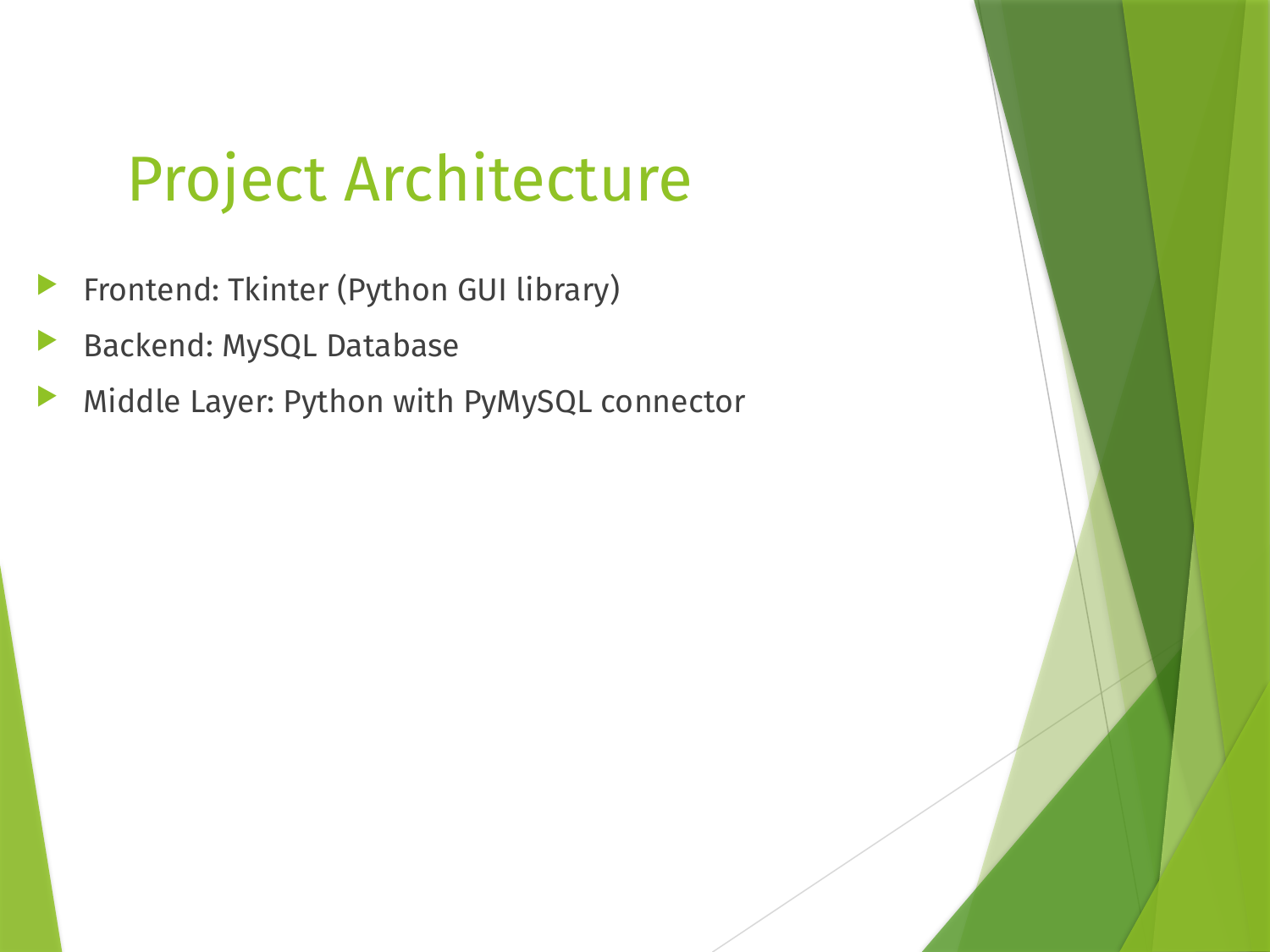

# Project Architecture

Frontend: Tkinter (Python GUI library)
Backend: MySQL Database
Middle Layer: Python with PyMySQL connector